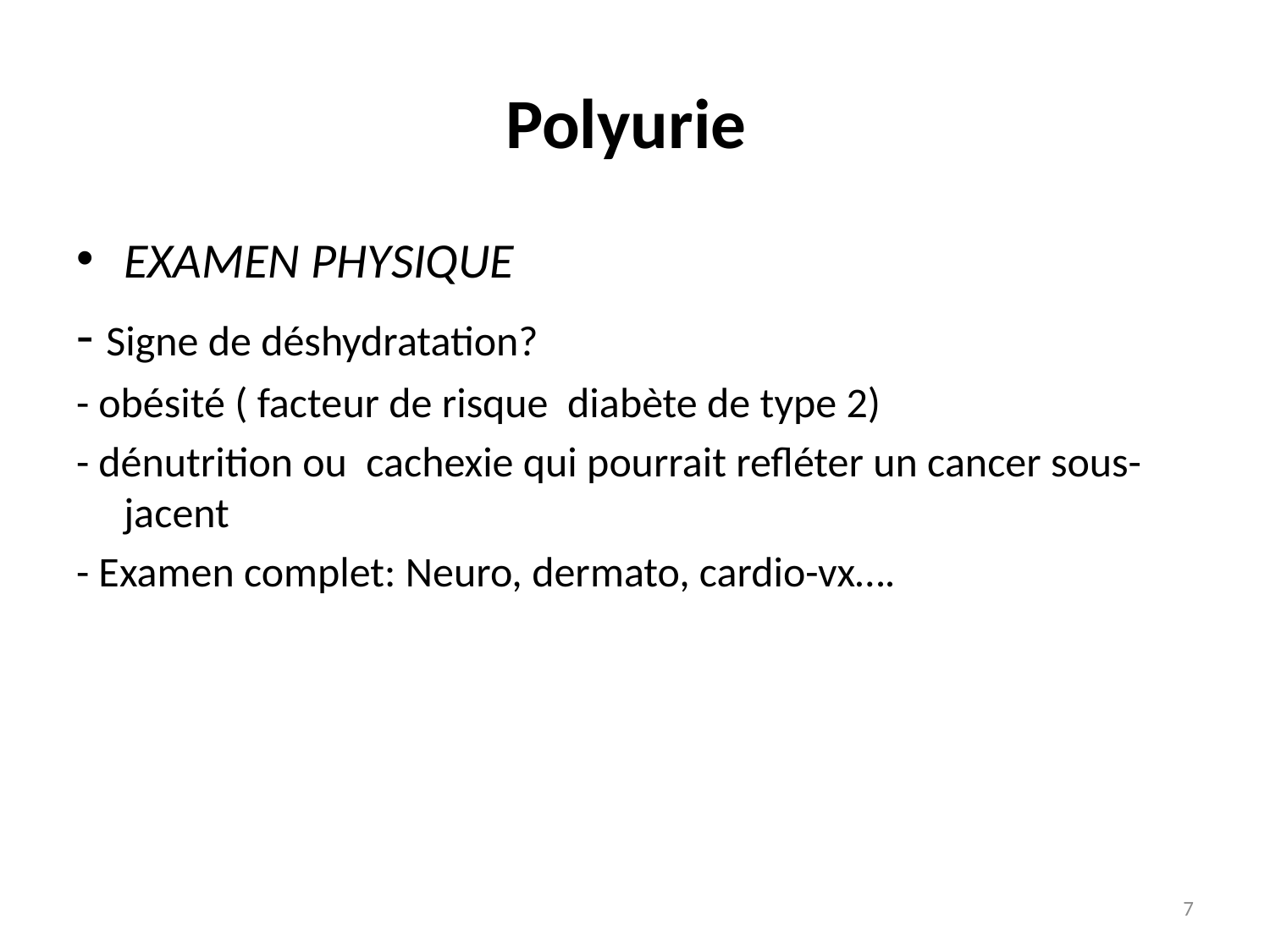

# Polyurie
EXAMEN PHYSIQUE
- Signe de déshydratation?
- obésité ( facteur de risque  diabète de type 2)
- dénutrition ou  cachexie qui pourrait refléter un cancer sous-jacent
- Examen complet: Neuro, dermato, cardio-vx….
7